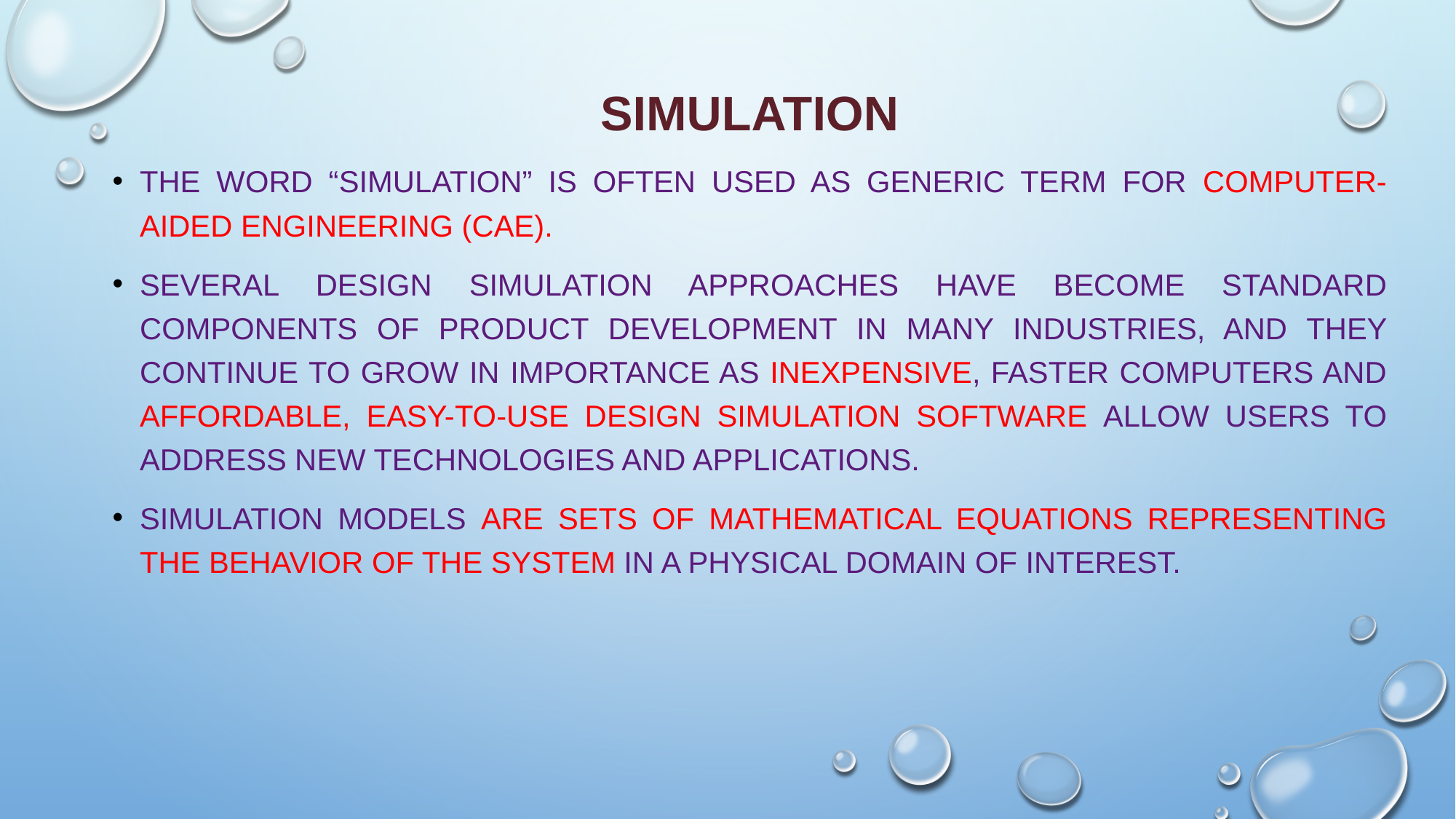

Simulation
The word “simulation” is often used as generic term for computer-aided engineering (CAE).
Several design simulation approaches have become standard components of product development in many industries, and they continue to grow in importance as inexpensive, faster computers and affordable, easy-to-use design simulation software allow users to address new technologies and applications.
Simulation models are sets of mathematical equations representing the behavior of the system in a physical domain of interest.